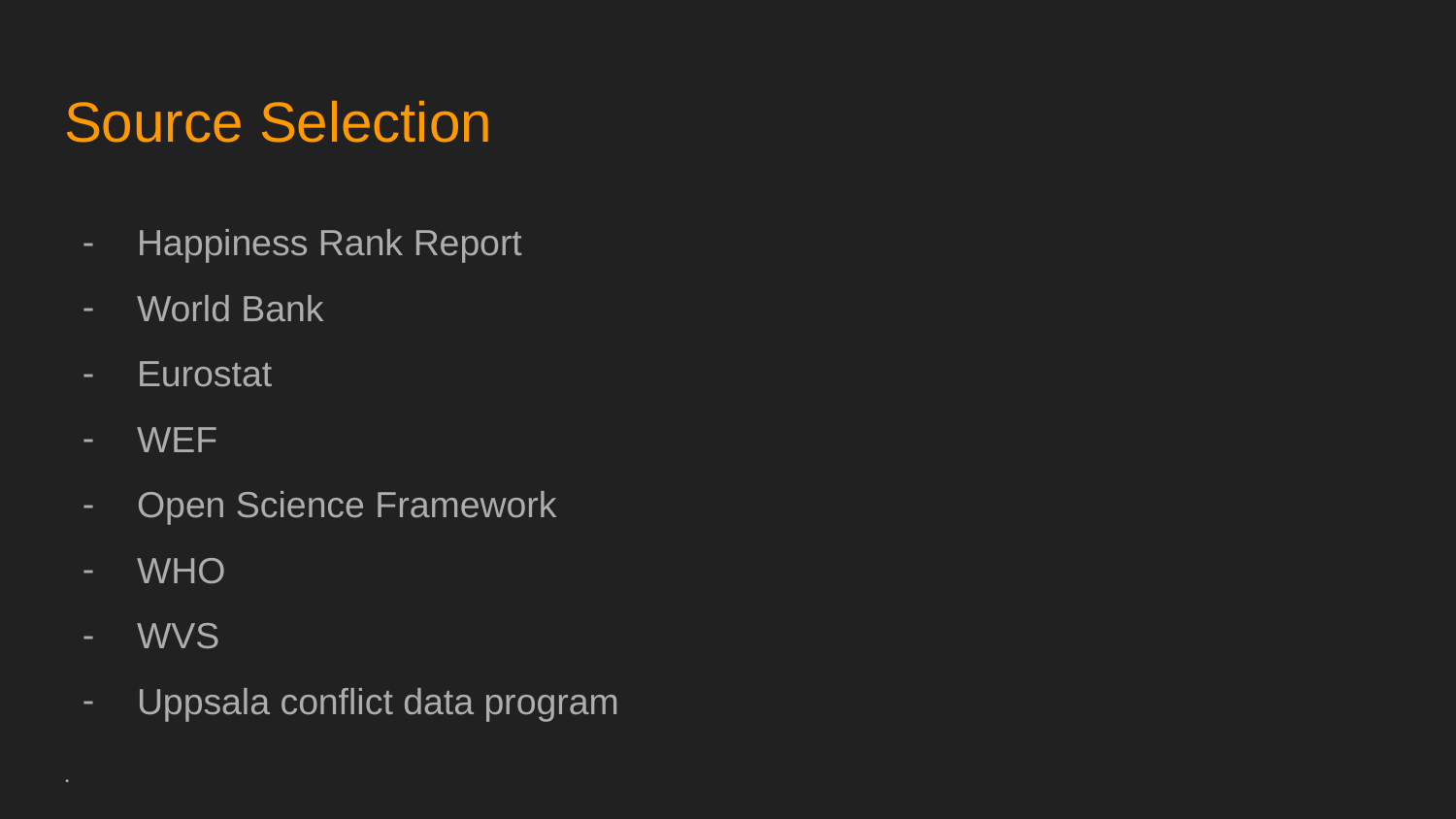

# Source Selection

Happiness Rank Report
World Bank
Eurostat
WEF
Open Science Framework
WHO
WVS
Uppsala conflict data program
.